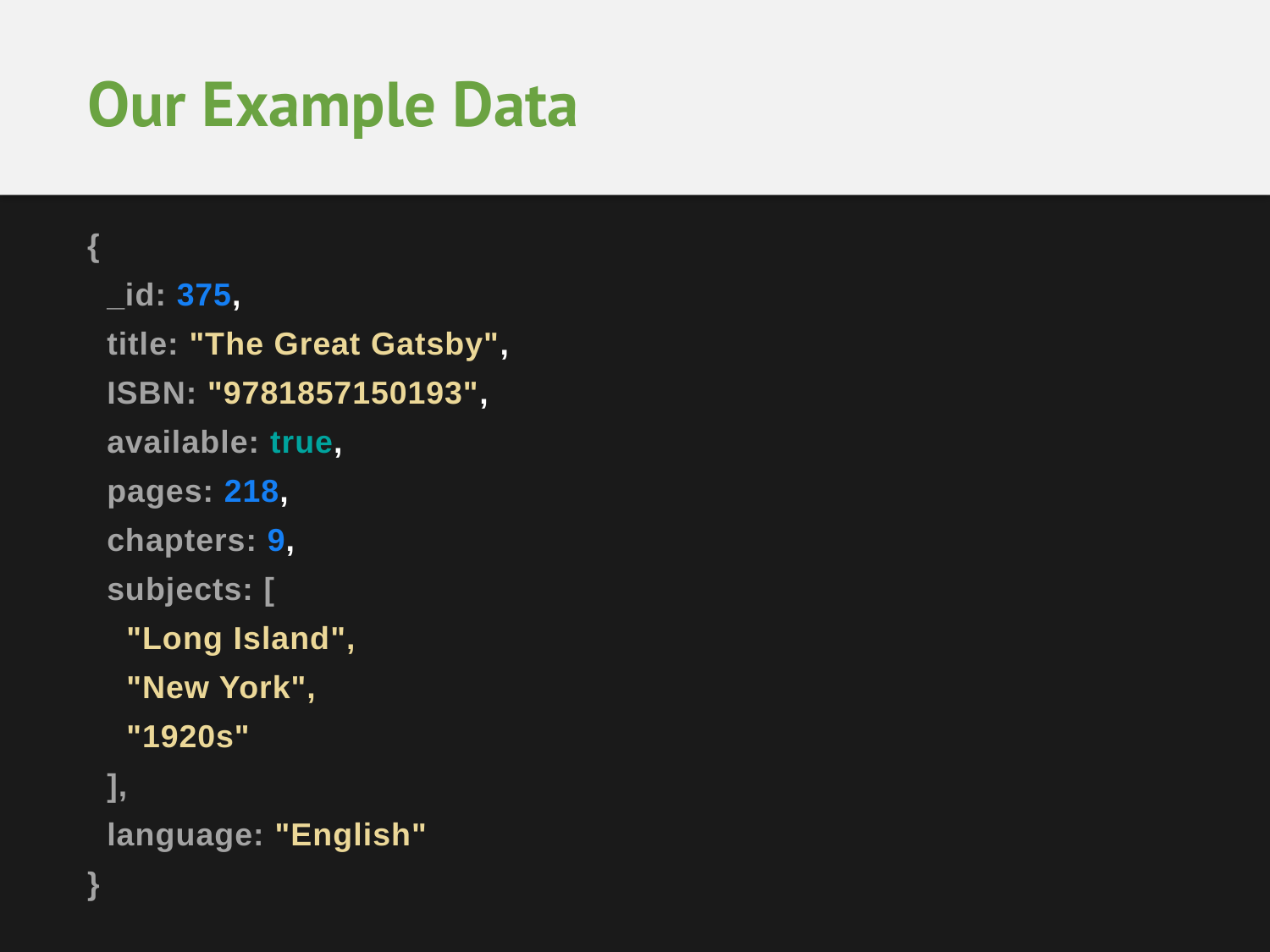

# Our Example Data
{
  _id: 375,
  title: "The Great Gatsby",
  ISBN: "9781857150193",
  available: true,
  pages: 218,
  chapters: 9,
  subjects: [
    "Long Island",
    "New York",
    "1920s"
  ],
  language: "English"
}